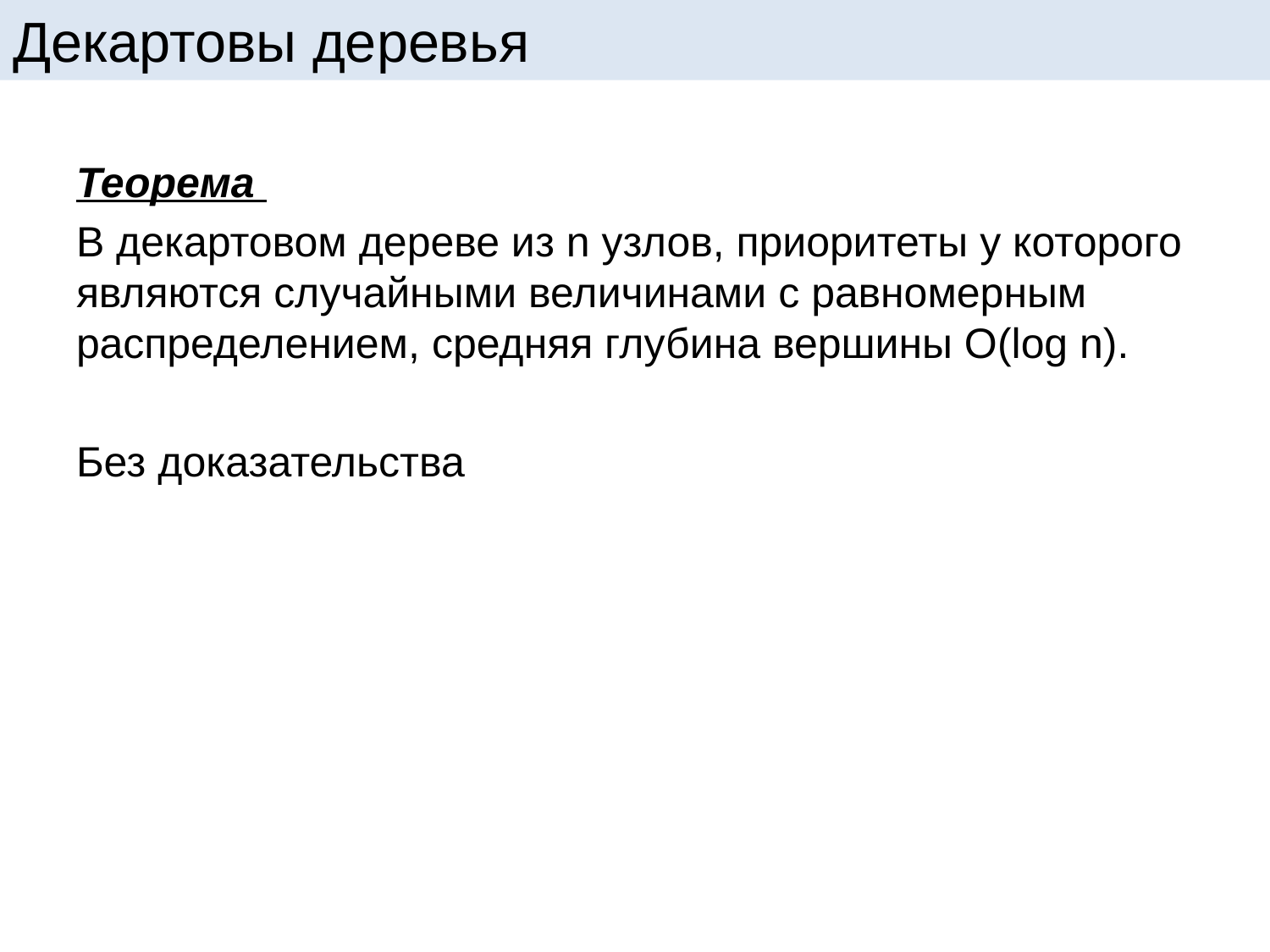

# Декартовы деревья
Теорема
В декартовом дереве из n узлов, приоритеты y которого являются случайными величинами c равномерным распределением, средняя глубина вершины O(log n).

Без доказательства